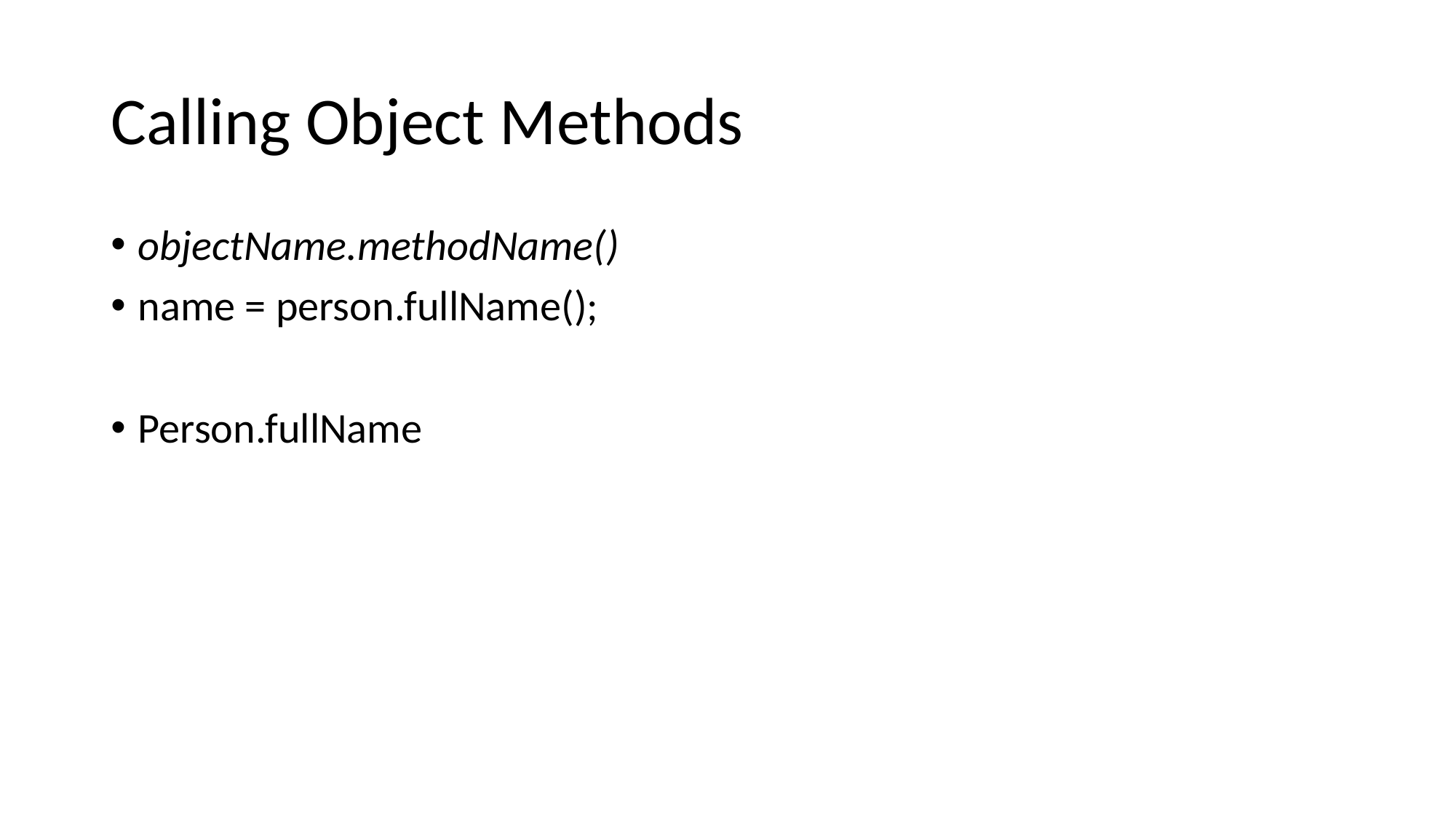

# Calling Object Methods
objectName.methodName()
name = person.fullName();

Person.fullName